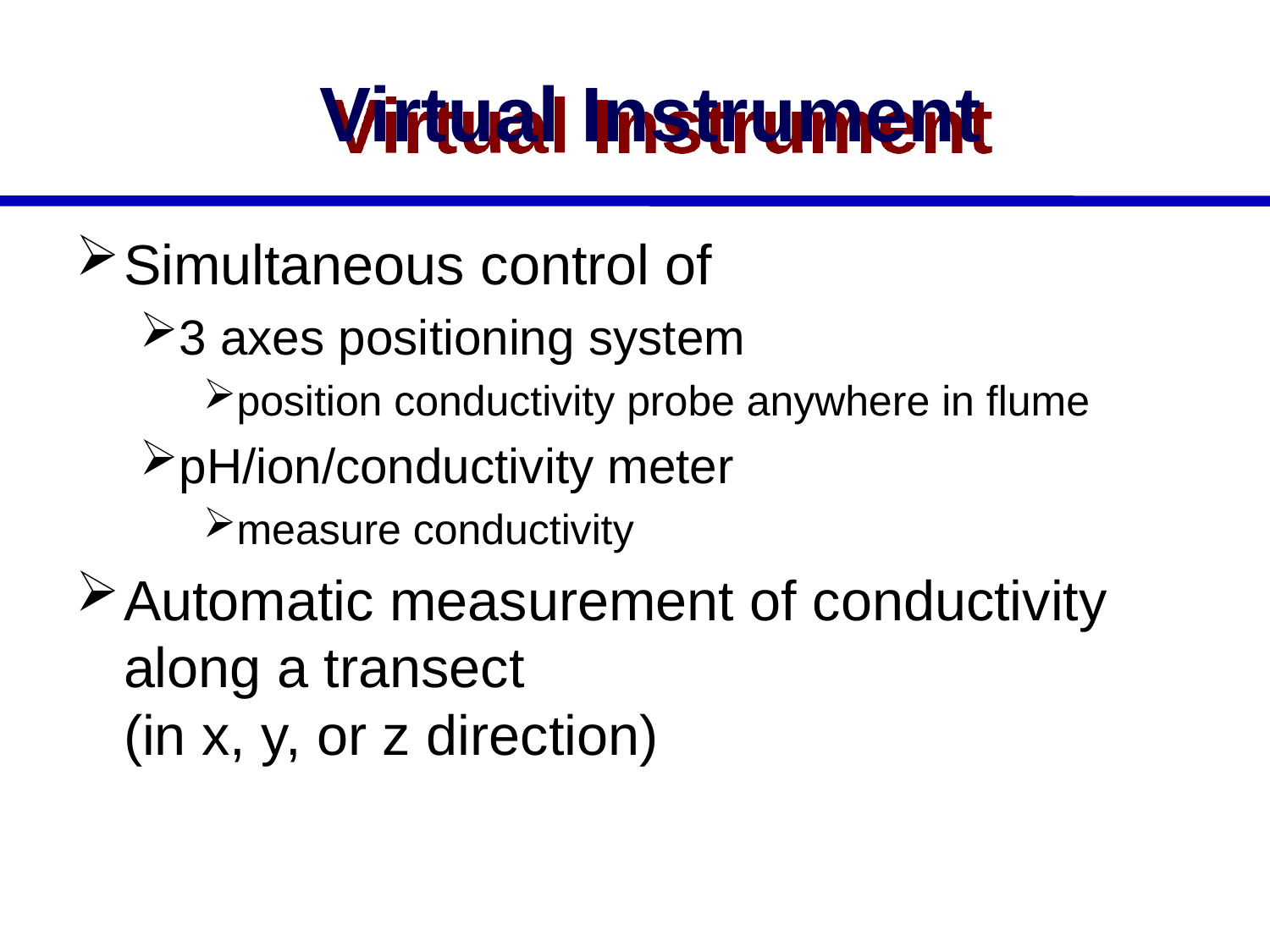

# Virtual Instrument
Simultaneous control of
3 axes positioning system
position conductivity probe anywhere in flume
pH/ion/conductivity meter
measure conductivity
Automatic measurement of conductivity along a transect
(in x, y, or z direction)